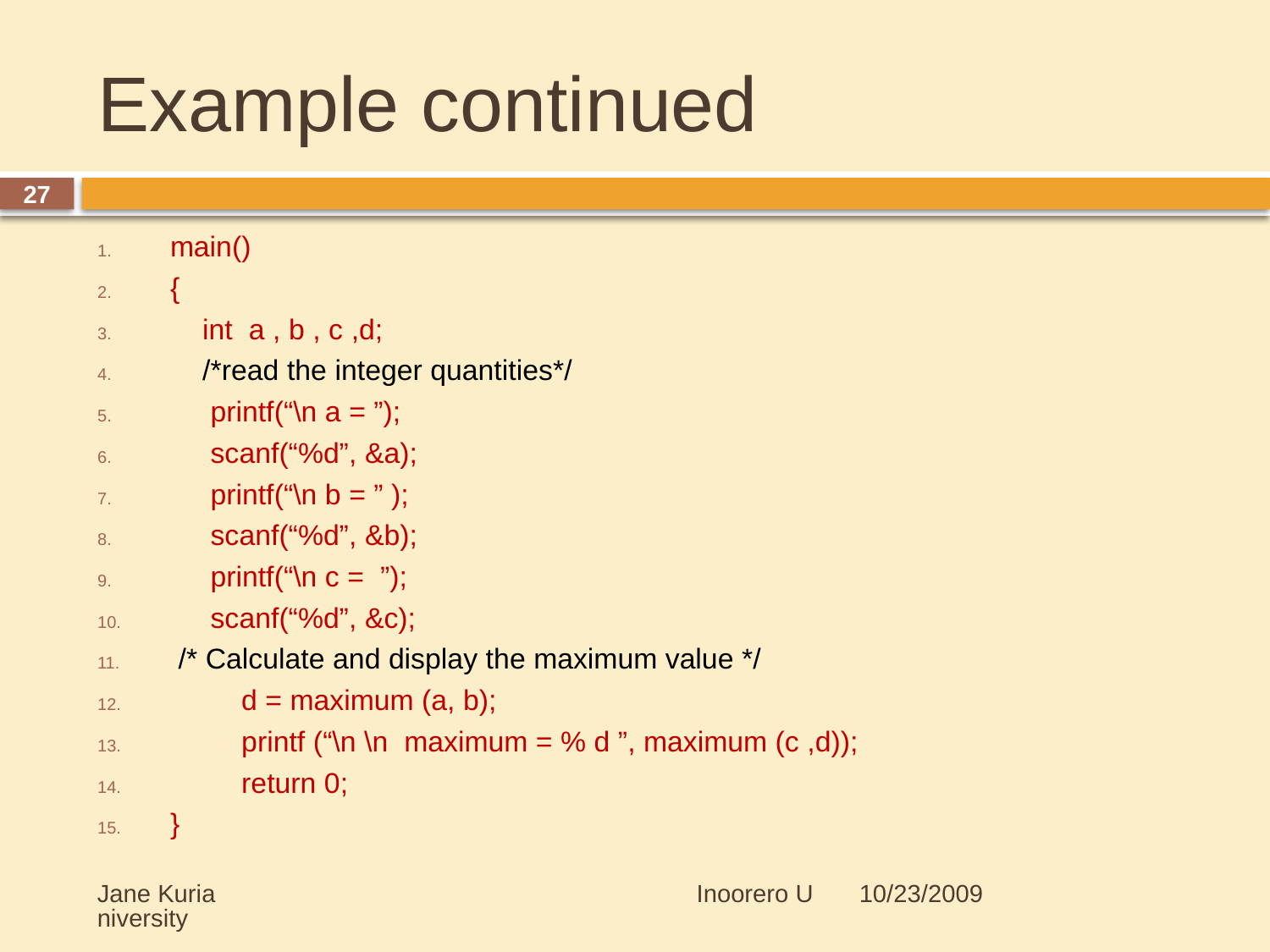

# Example continued
27
main()
{
    int  a , b , c ,d;
    /*read the integer quantities*/
     printf(“\n a = ”);
     scanf(“%d”, &a);
     printf(“\n b = ” );
     scanf(“%d”, &b);
     printf(“\n c =  ”);
     scanf(“%d”, &c);
 /* Calculate and display the maximum value */
	d = maximum (a, b);
	printf (“\n \n  maximum = % d ”, maximum (c ,d));
	return 0;
}

Jane Kuria                                                                     Inoorero University
10/23/2009